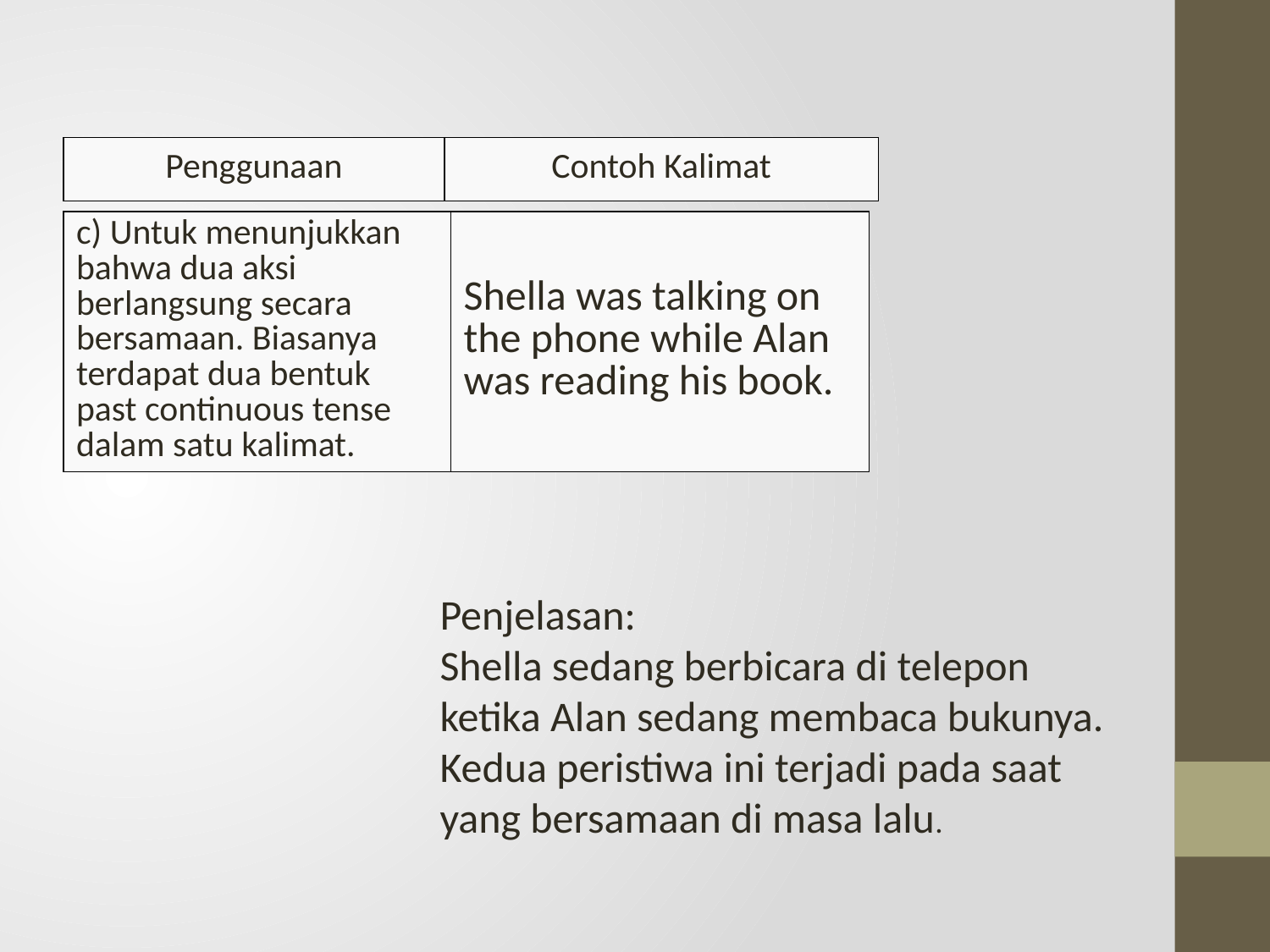

| Penggunaan | Contoh Kalimat |
| --- | --- |
| c) Untuk menunjukkan bahwa dua aksi berlangsung secara bersamaan. Biasanya terdapat dua bentuk past continuous tense dalam satu kalimat. | Shella was talking on the phone while Alan was reading his book. |
| --- | --- |
Penjelasan:
Shella sedang berbicara di telepon ketika Alan sedang membaca bukunya. Kedua peristiwa ini terjadi pada saat yang bersamaan di masa lalu.